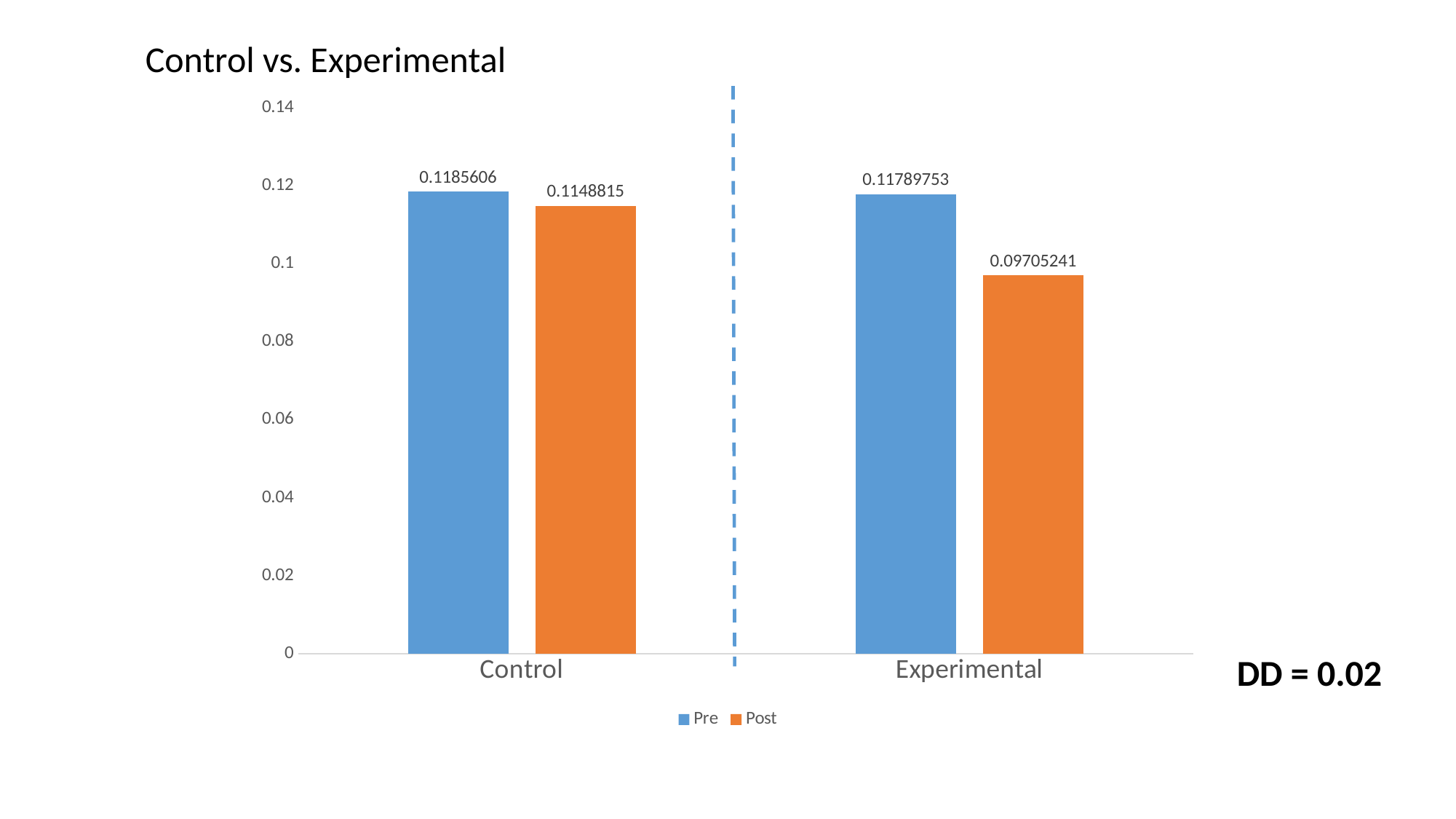

Control vs. Experimental

### Chart

| Category | Pre | Post |
|---|---|---|
| Control | 0.1185606 | 0.1148815 |
| Experimental | 0.11789753 | 0.09705241 |
DD = 0.02